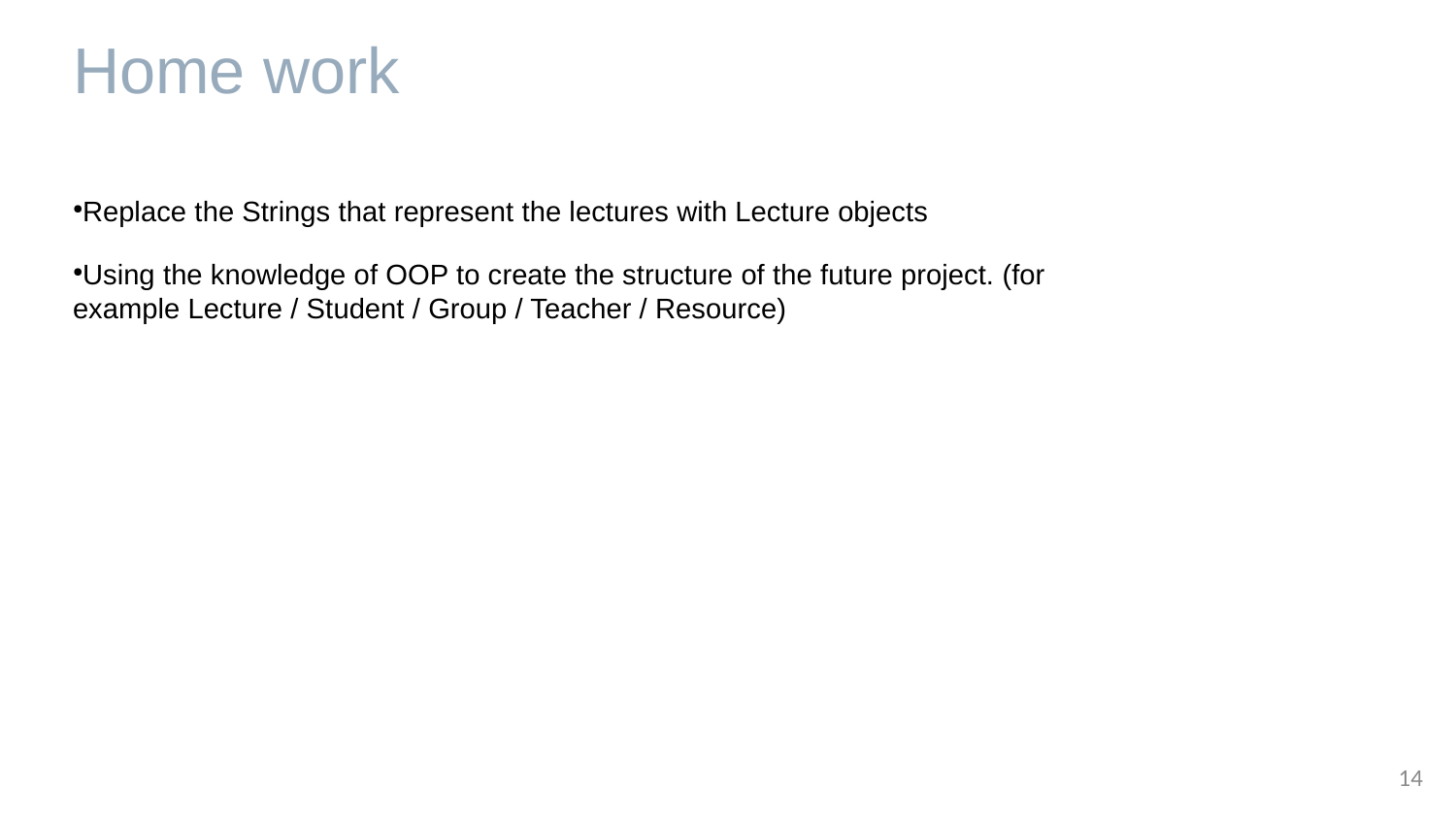

Home work

Replace the Strings that represent the lectures with Lecture objects
Using the knowledge of OOP to create the structure of the future project. (for example Lecture / Student / Group / Teacher / Resource)
14